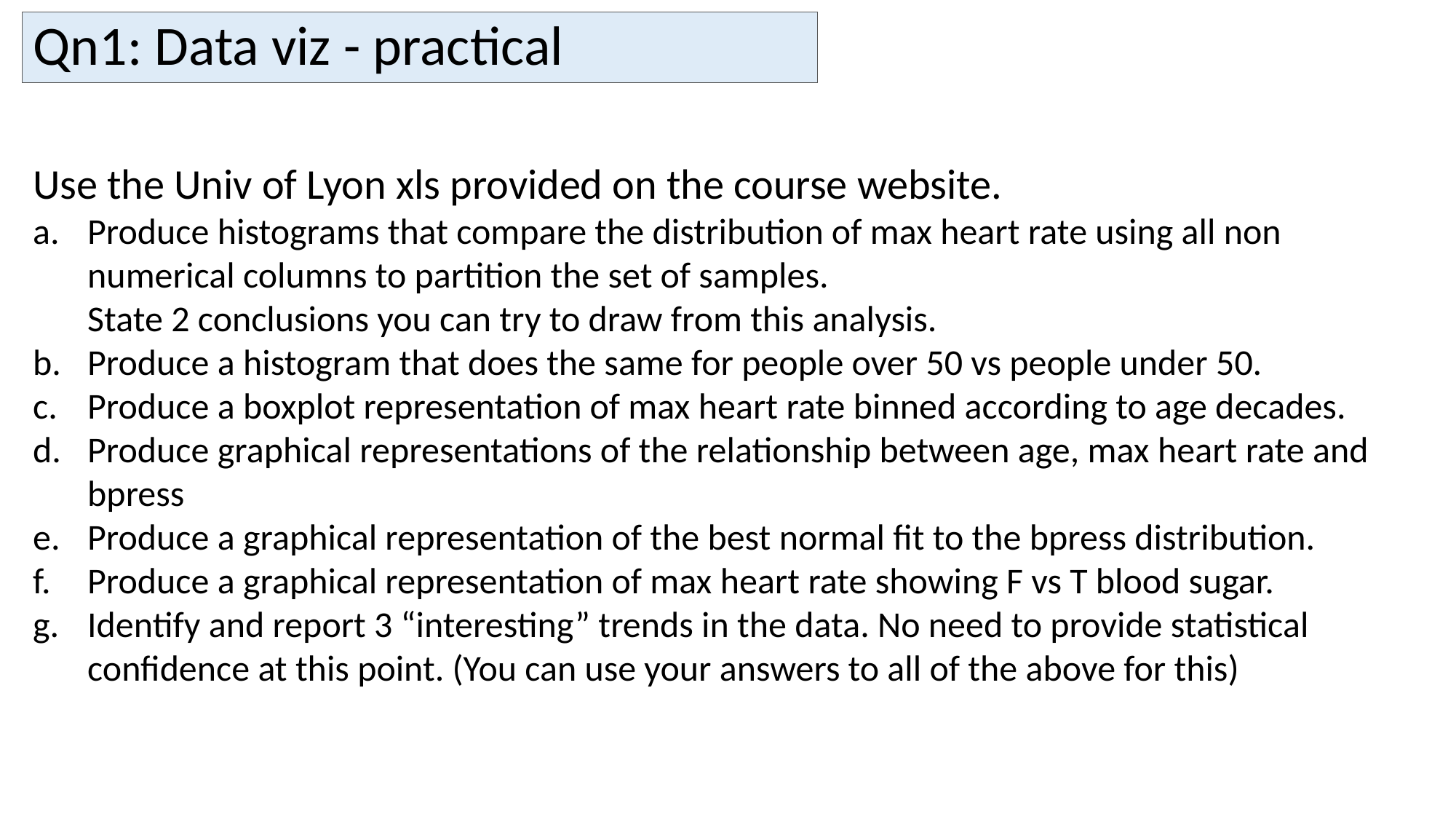

# Qn1: Data viz - practical
Use the Univ of Lyon xls provided on the course website.
Produce histograms that compare the distribution of max heart rate using all non numerical columns to partition the set of samples.
State 2 conclusions you can try to draw from this analysis.
Produce a histogram that does the same for people over 50 vs people under 50.
Produce a boxplot representation of max heart rate binned according to age decades.
Produce graphical representations of the relationship between age, max heart rate and bpress
Produce a graphical representation of the best normal fit to the bpress distribution.
Produce a graphical representation of max heart rate showing F vs T blood sugar.
Identify and report 3 “interesting” trends in the data. No need to provide statistical confidence at this point. (You can use your answers to all of the above for this)